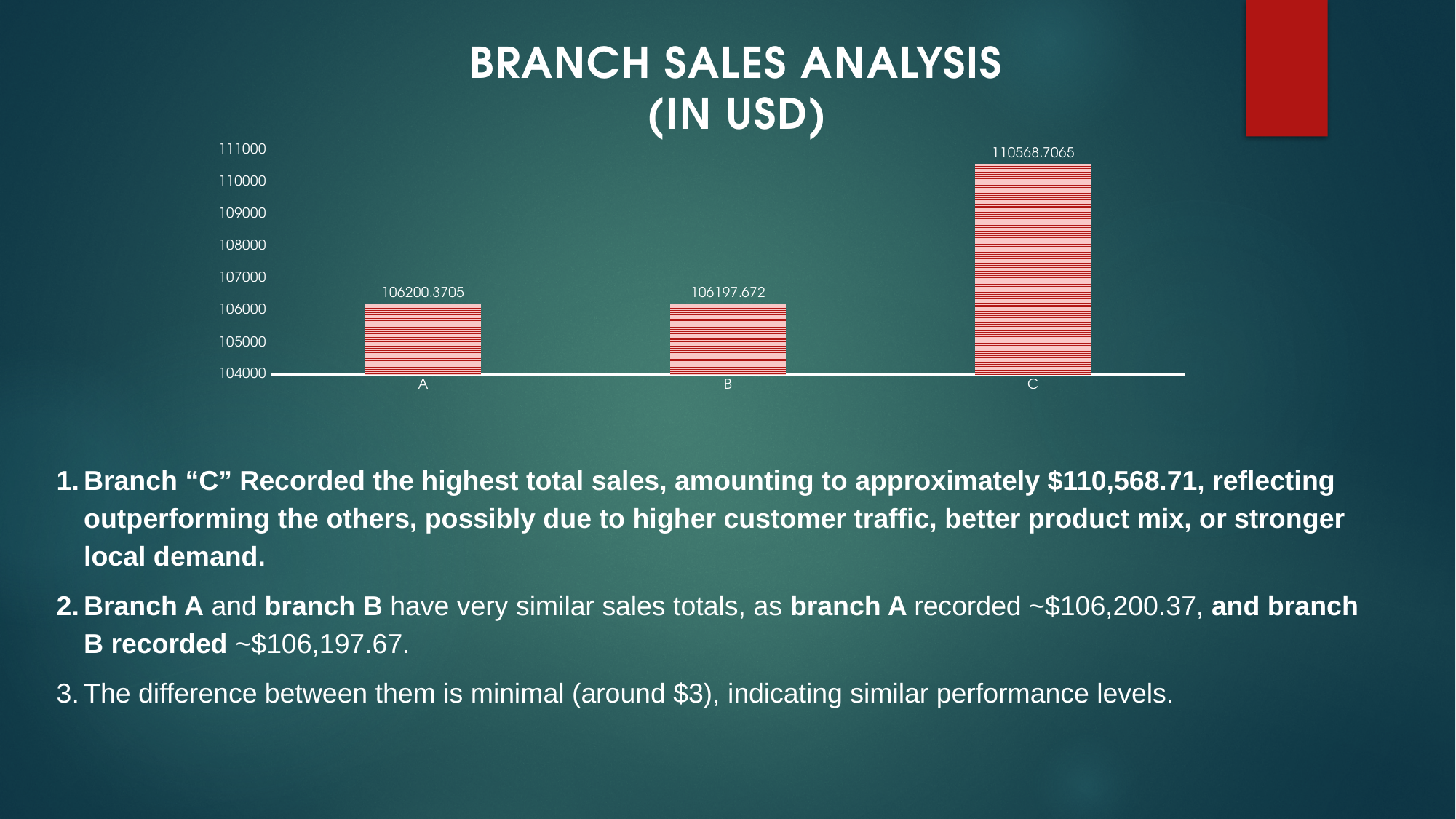

Branch Sales Analysis
(in USD)

### Chart

| Category |  |
|---|---|
| A | 106200.3705000001 |
| B | 106197.67199999996 |
| C | 110568.70649999994 |
Branch “C” Recorded the highest total sales, amounting to approximately $110,568.71, reflecting outperforming the others, possibly due to higher customer traffic, better product mix, or stronger local demand.
Branch A and branch B have very similar sales totals, as branch A recorded ~$106,200.37, and branch B recorded ~$106,197.67.
The difference between them is minimal (around $3), indicating similar performance levels.